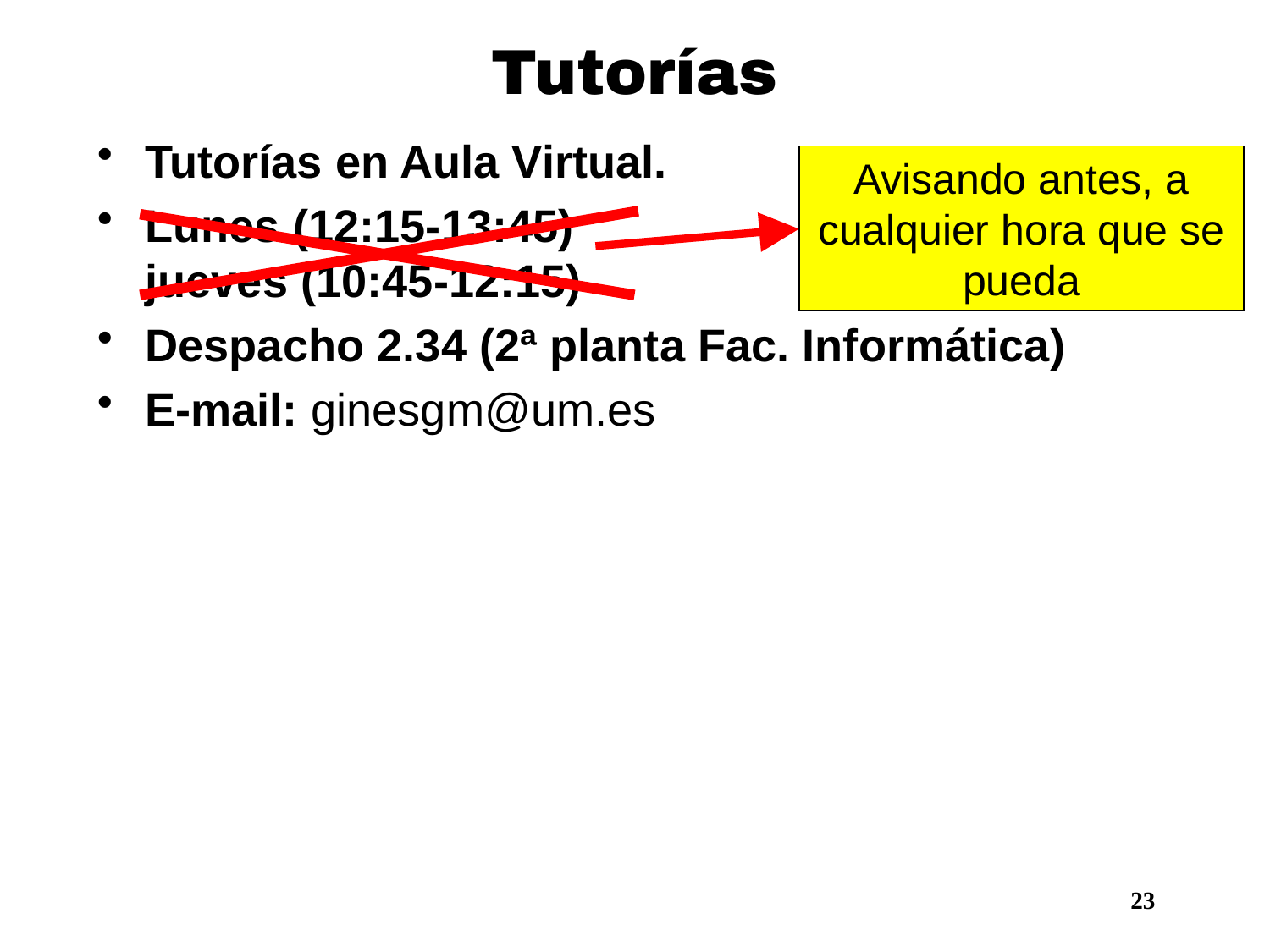

Tutorías
Tutorías en Aula Virtual.
Lunes (12:15-13:45)
jueves (10:45-12:15)
Despacho 2.34 (2ª planta Fac. Informática)
E-mail: ginesgm@um.es
Avisando antes, a cualquier hora que se pueda

					        23